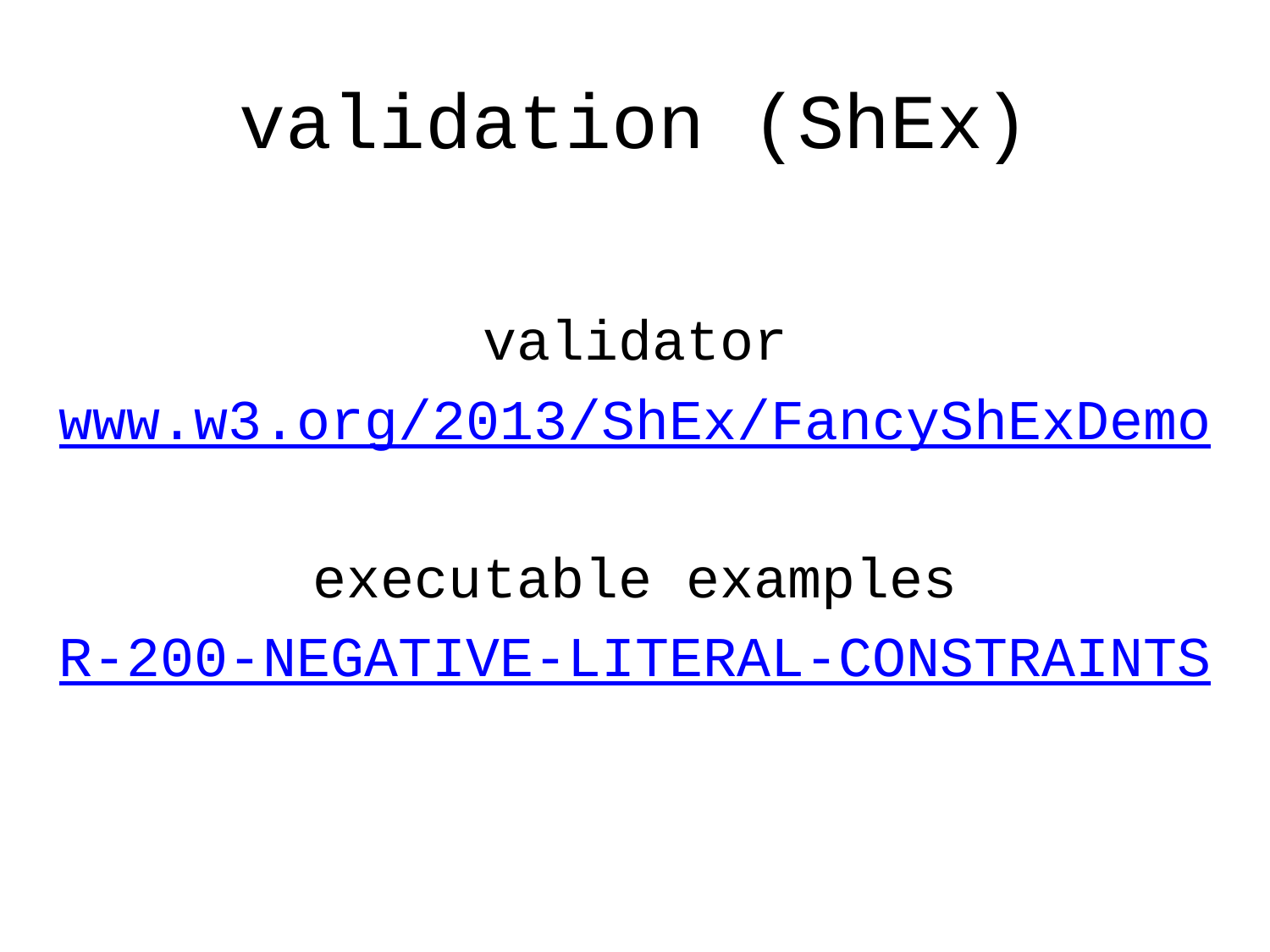

# validation (ShEx)
validator
www.w3.org/2013/ShEx/FancyShExDemo

executable examples
R-200-NEGATIVE-LITERAL-CONSTRAINTS